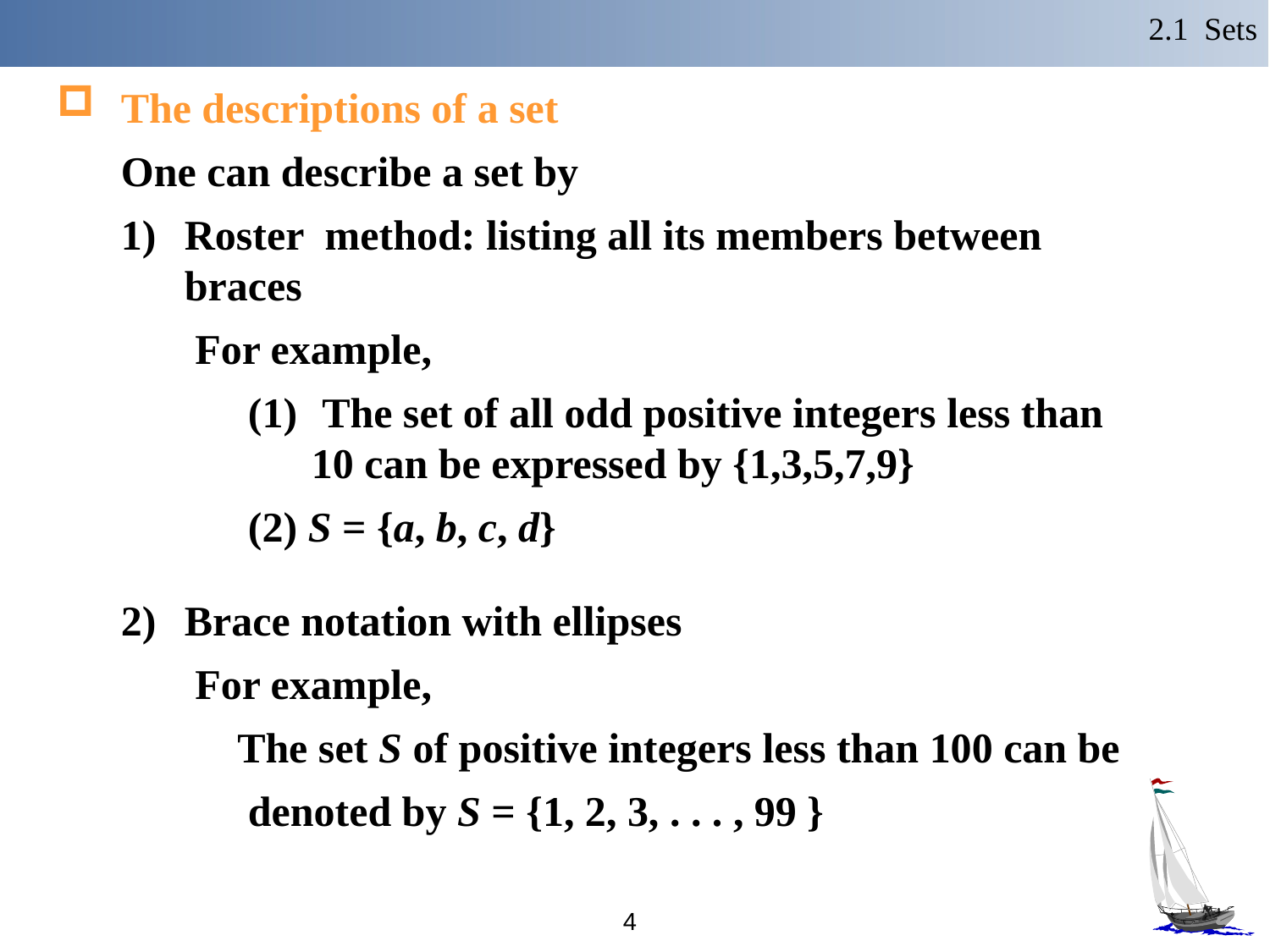

2.1  Sets
The descriptions of a set
One can describe a set by
Roster  method: listing all its members between braces
       For example,
 The set of all odd positive integers less than 10 can be expressed by {1,3,5,7,9}
(2) S = {a, b, c, d}
Brace notation with ellipses
       For example,
           The set S of positive integers less than 100 can be
            denoted by S = {1, 2, 3, . . . , 99 }
4